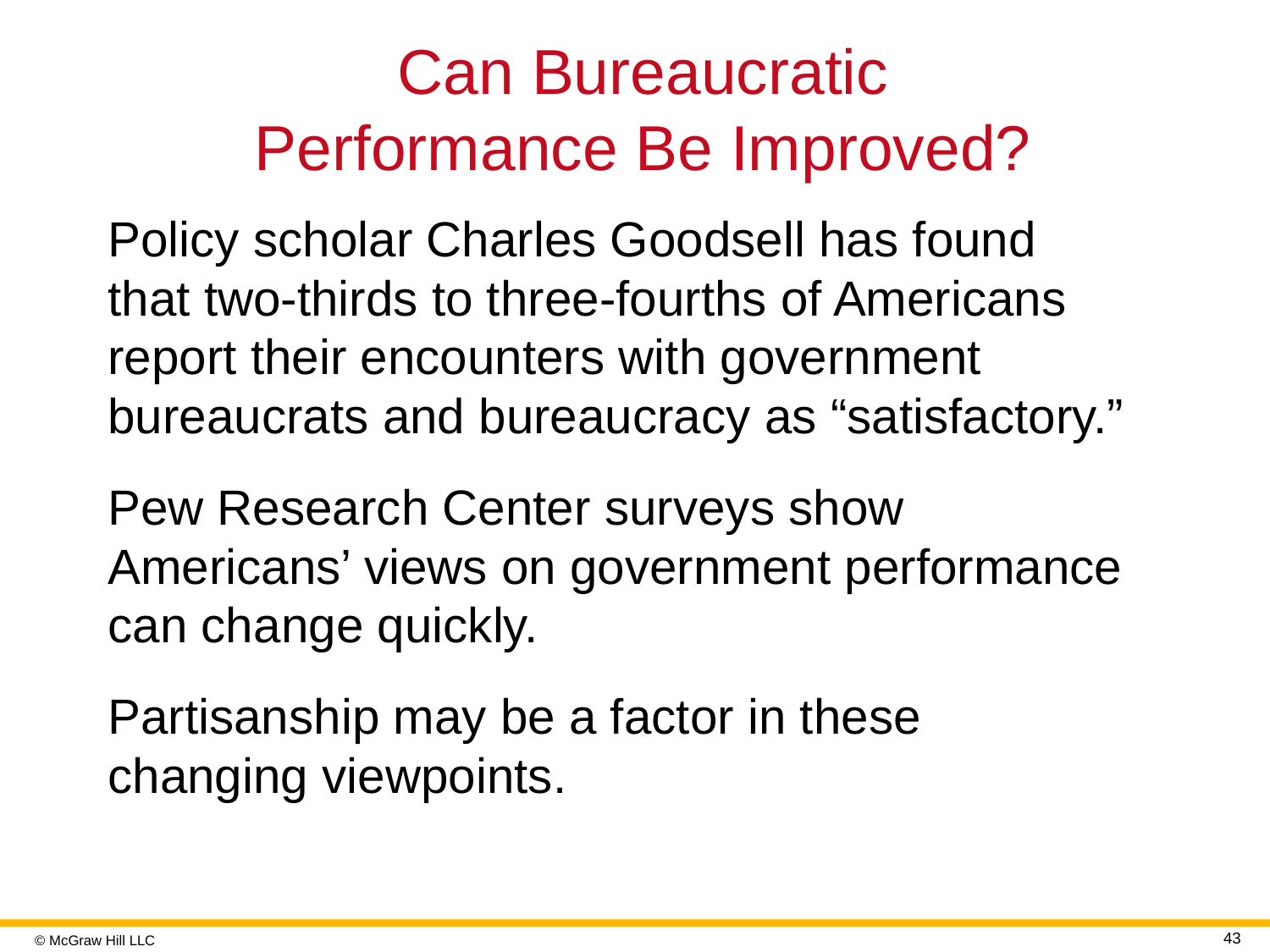

# Can Bureaucratic Performance Be Improved?
Policy scholar Charles Goodsell has found that two-thirds to three-fourths of Americans report their encounters with government bureaucrats and bureaucracy as “satisfactory.”
Pew Research Center surveys show Americans’ views on government performance can change quickly.
Partisanship may be a factor in these changing viewpoints.
43